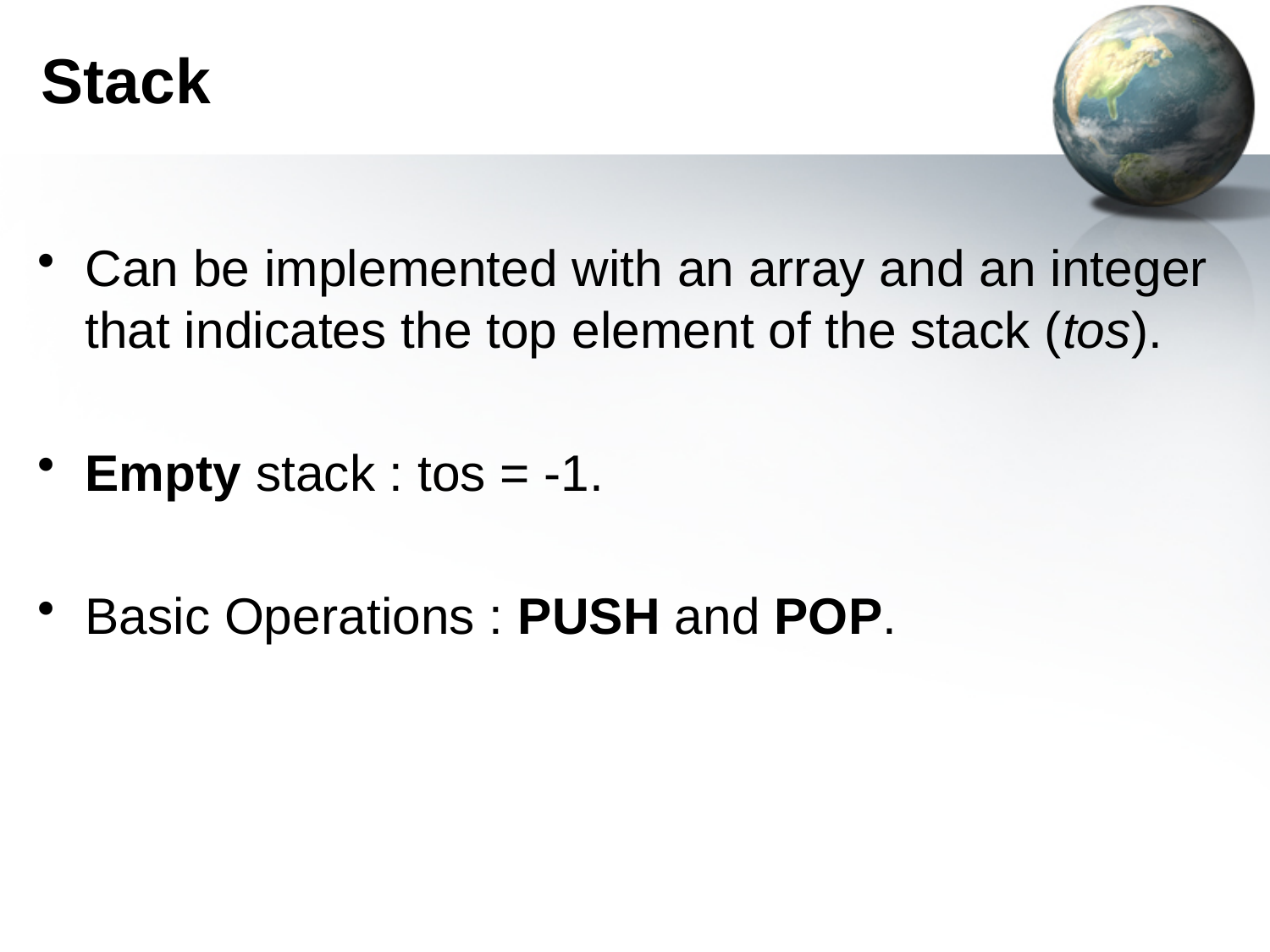

# Stack
Can be implemented with an array and an integer that indicates the top element of the stack (tos).

Empty stack : tos = -1.

Basic Operations : PUSH and POP.